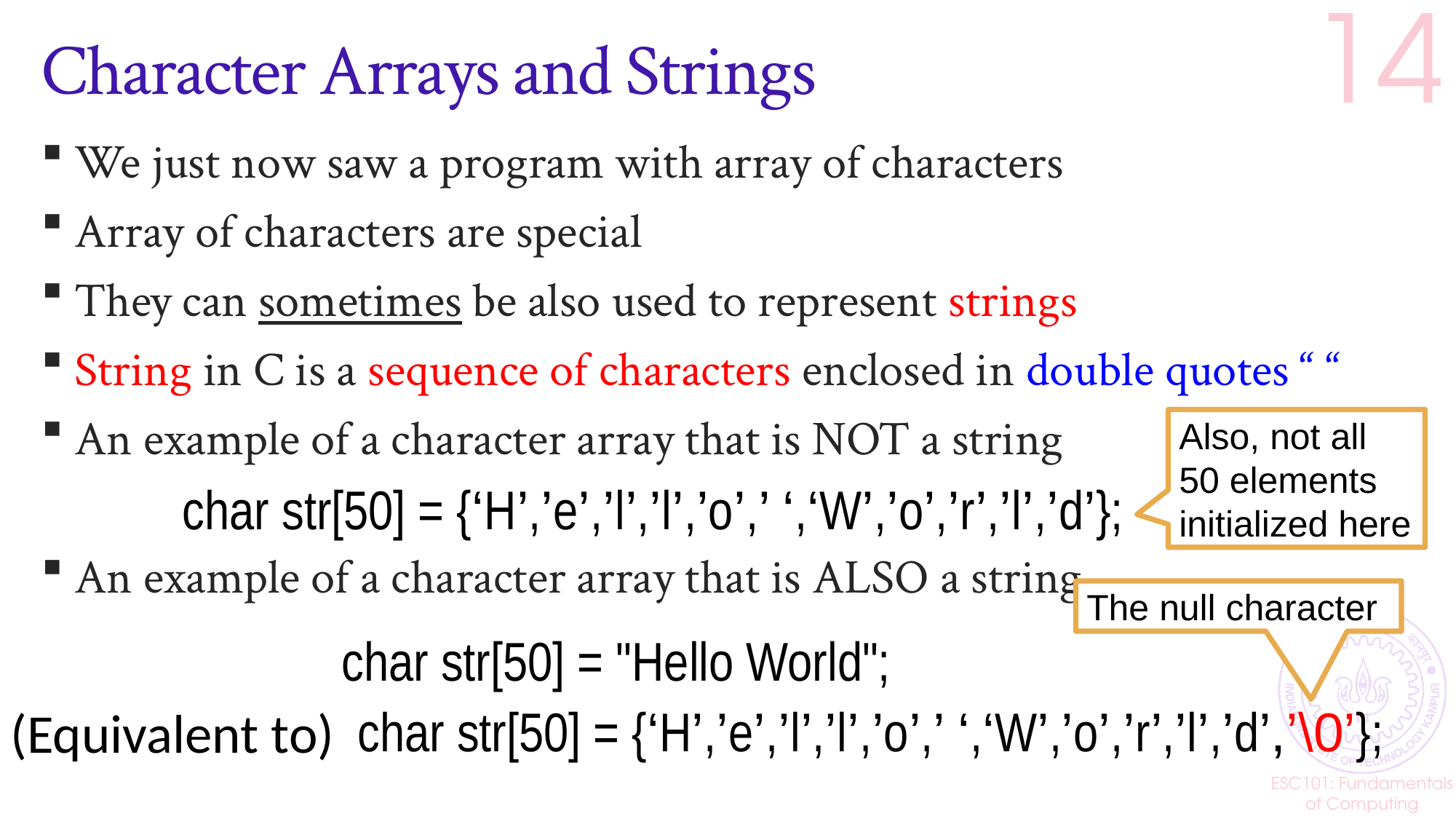

14
# Character Arrays and Strings
 We just now saw a program with array of characters
 Array of characters are special
 They can sometimes be also used to represent strings
 String in C is a sequence of characters enclosed in double quotes “ “
 An example of a character array that is NOT a string

 An example of a character array that is ALSO a string

Also, not all 50 elements initialized here
char str[50] = {‘H’,’e’,’l’,’l’,’o’,’ ‘,‘W’,’o’,’r’,’l’,’d’};
The null character
char str[50] = "Hello World";
char str[50] = {‘H’,’e’,’l’,’l’,’o’,’ ‘,‘W’,’o’,’r’,’l’,’d’,’\0’};
(Equivalent to)